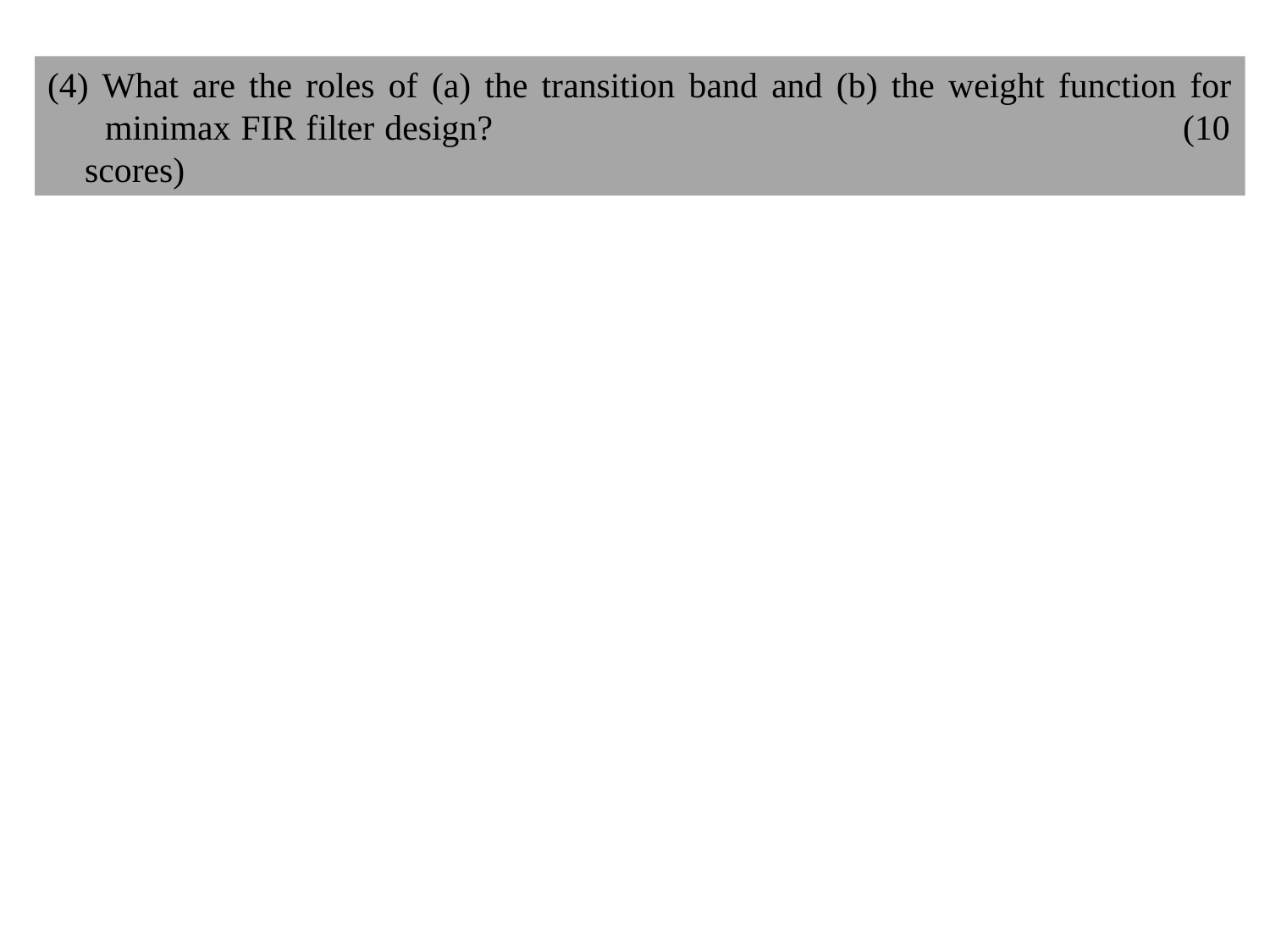

(4) What are the roles of (a) the transition band and (b) the weight function for
  minimax FIR filter design?                                                                    (10 scores)